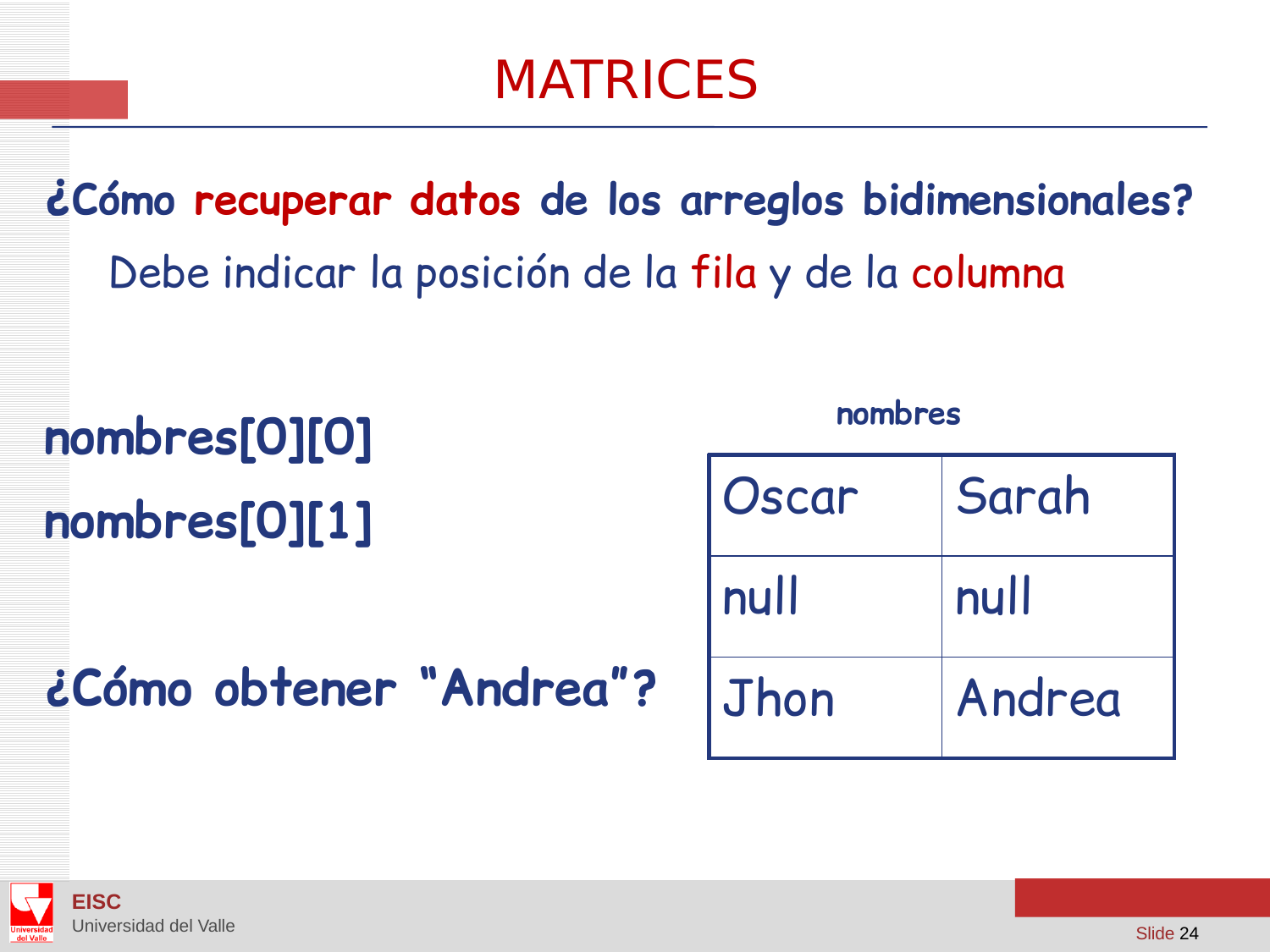

Matrices

¿Cómo recuperar datos de los arreglos bidimensionales?
	Debe indicar la posición de la fila y de la columna

nombres[0][0]
nombres[0][1]

¿Cómo obtener “Andrea”?
nombres
| Oscar | Sarah |
| --- | --- |
| null | null |
| Jhon | Andrea |